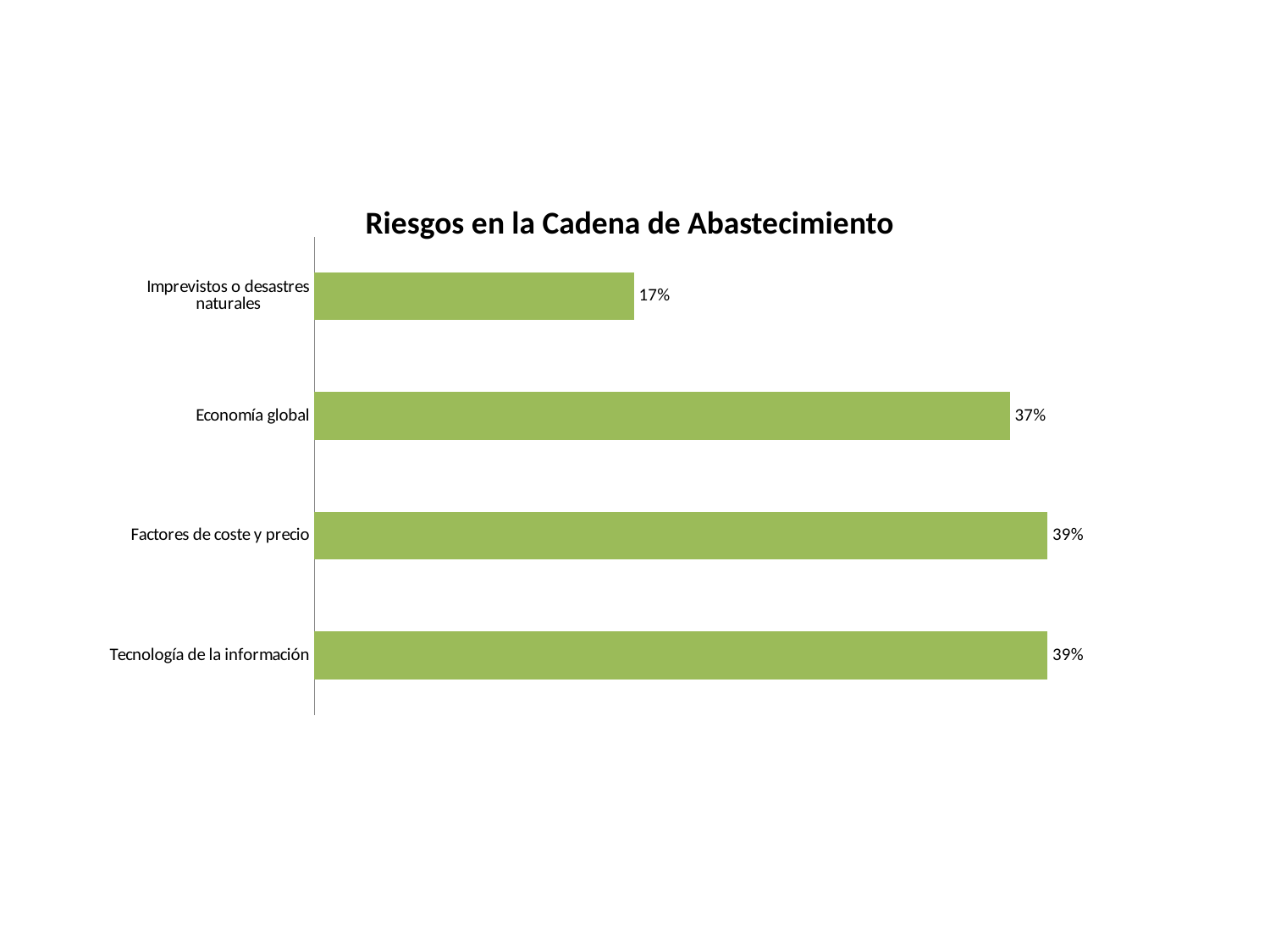

Riesgos en la Cadena de Abastecimiento

### Chart

| Category | % |
|---|---|
| Tecnología de la información | 39.0 |
| Factores de coste y precio | 39.0 |
| Economía global | 37.0 |
| Imprevistos o desastres naturales | 17.0 |